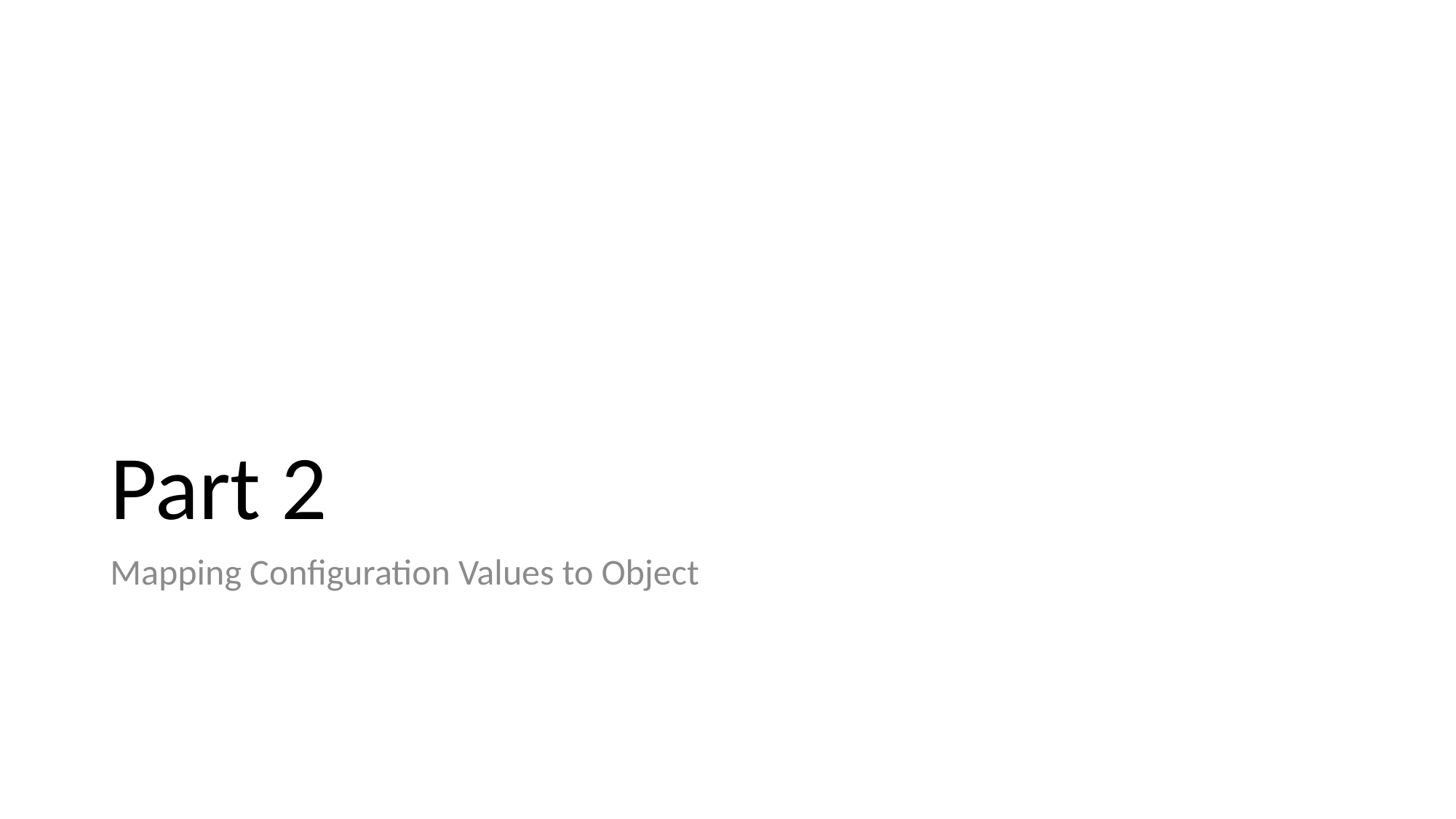

# Part 2
Mapping Configuration Values to Object